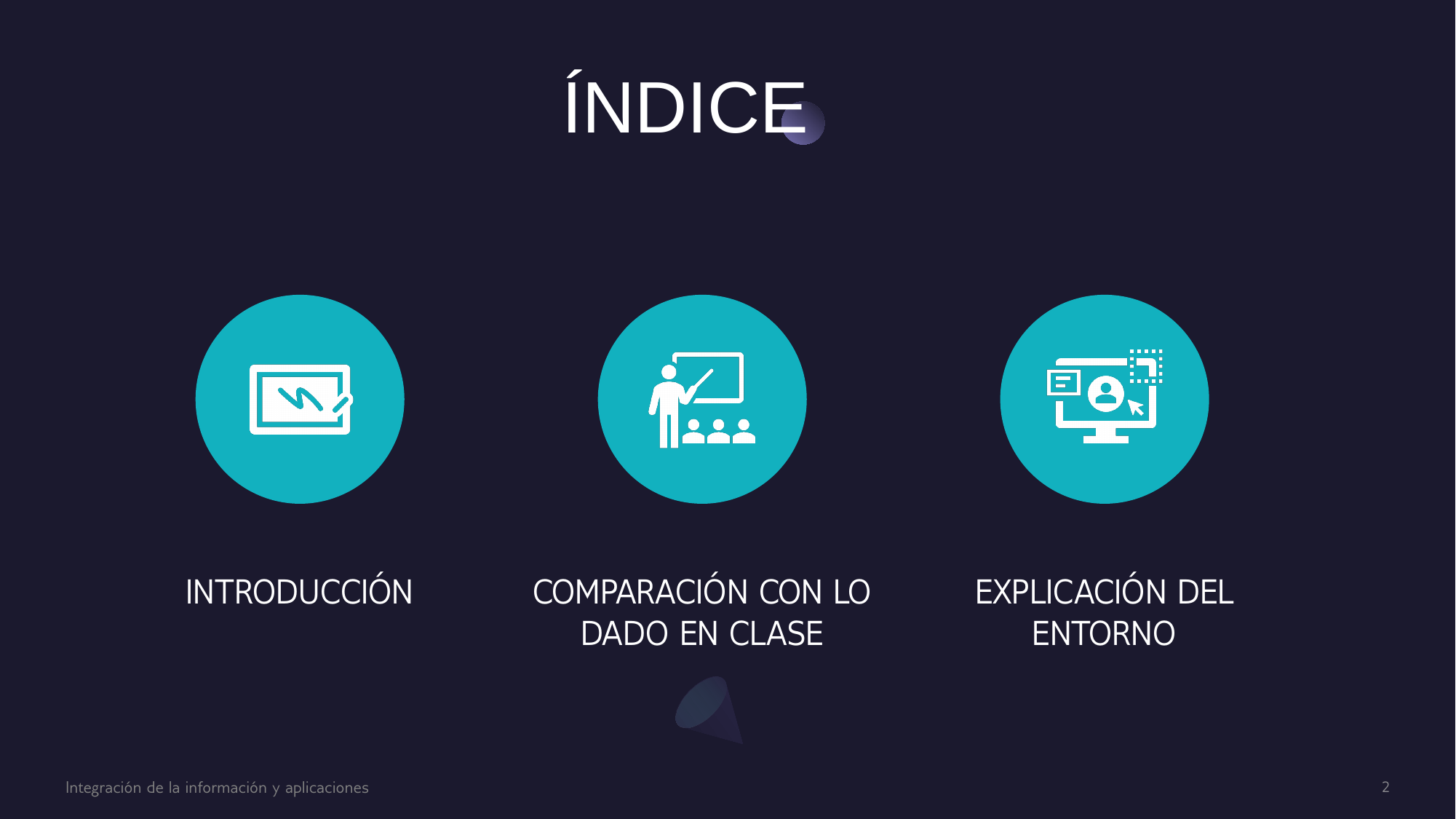

# ÍNDICE
INTRODUCCIÓN
COMPARACIÓN CON LO DADO EN CLASE
Explicación del entorno
Integración de la información y aplicaciones
2